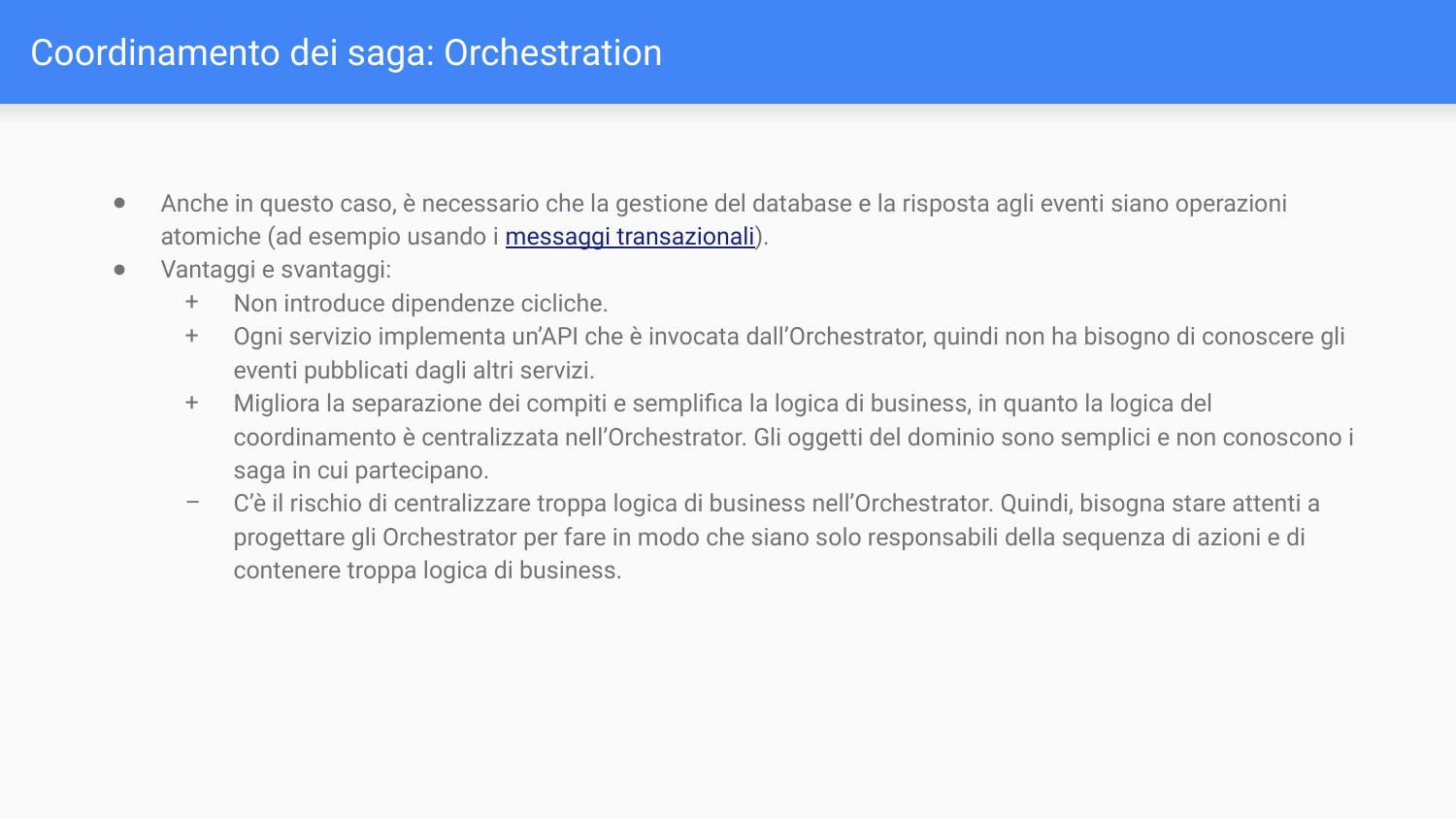

# Coordinamento dei saga: Orchestration
Anche in questo caso, è necessario che la gestione del database e la risposta agli eventi siano operazioni atomiche (ad esempio usando i messaggi transazionali).
Vantaggi e svantaggi:
Non introduce dipendenze cicliche.
Ogni servizio implementa un’API che è invocata dall’Orchestrator, quindi non ha bisogno di conoscere gli eventi pubblicati dagli altri servizi.
Migliora la separazione dei compiti e semplifica la logica di business, in quanto la logica del coordinamento è centralizzata nell’Orchestrator. Gli oggetti del dominio sono semplici e non conoscono i saga in cui partecipano.
C’è il rischio di centralizzare troppa logica di business nell’Orchestrator. Quindi, bisogna stare attenti a progettare gli Orchestrator per fare in modo che siano solo responsabili della sequenza di azioni e di contenere troppa logica di business.